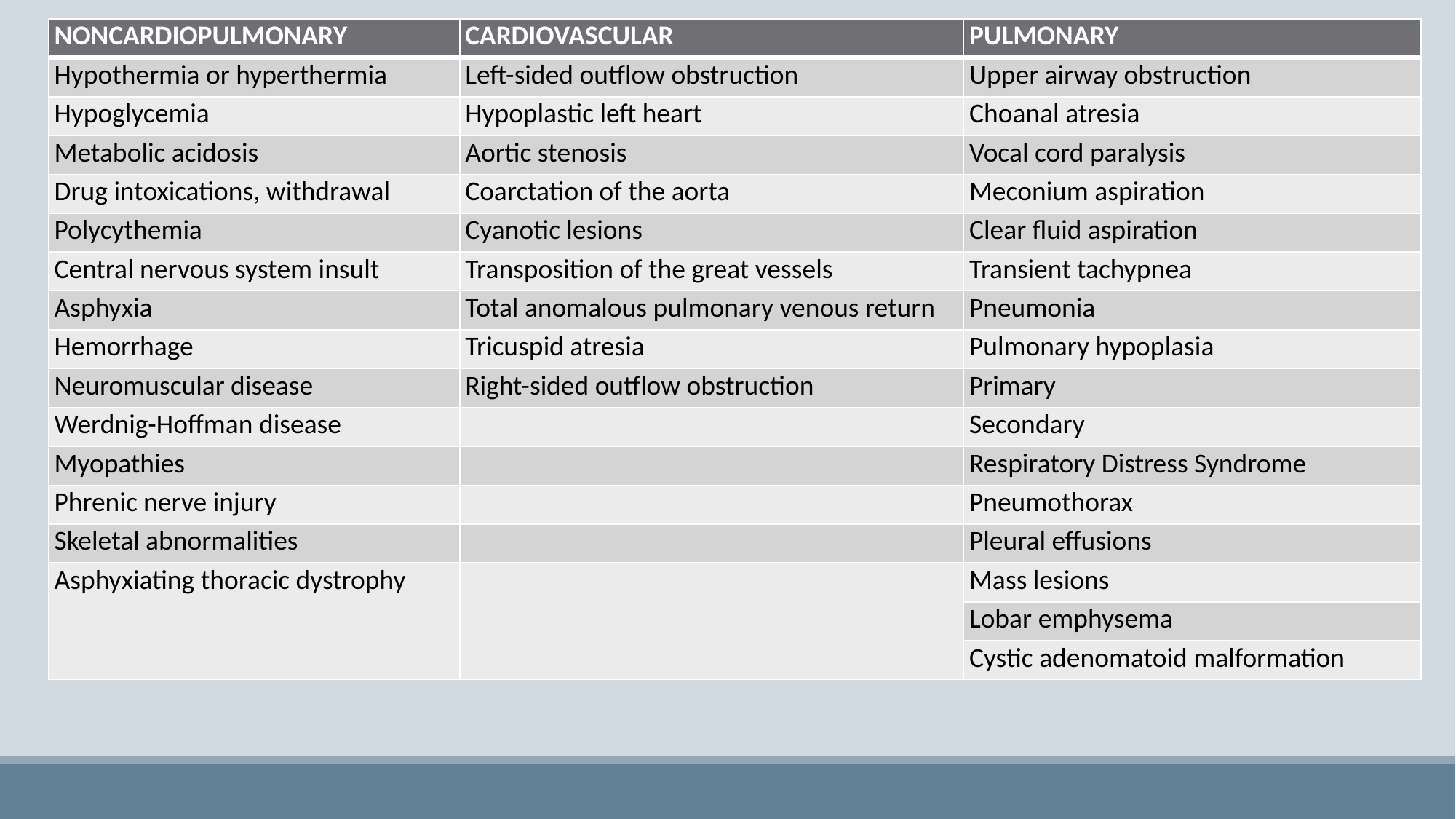

| NONCARDIOPULMONARY | CARDIOVASCULAR | PULMONARY |
| --- | --- | --- |
| Hypothermia or hyperthermia | Left-sided outflow obstruction | Upper airway obstruction |
| Hypoglycemia | Hypoplastic left heart | Choanal atresia |
| Metabolic acidosis | Aortic stenosis | Vocal cord paralysis |
| Drug intoxications, withdrawal | Coarctation of the aorta | Meconium aspiration |
| Polycythemia | Cyanotic lesions | Clear fluid aspiration |
| Central nervous system insult | Transposition of the great vessels | Transient tachypnea |
| Asphyxia | Total anomalous pulmonary venous return | Pneumonia |
| Hemorrhage | Tricuspid atresia | Pulmonary hypoplasia |
| Neuromuscular disease | Right-sided outflow obstruction | Primary |
| Werdnig-Hoffman disease |  | Secondary |
| Myopathies |  | Respiratory Distress Syndrome |
| Phrenic nerve injury |  | Pneumothorax |
| Skeletal abnormalities |  | Pleural effusions |
| Asphyxiating thoracic dystrophy |  | Mass lesions |
|  |  | Lobar emphysema |
|  |  | Cystic adenomatoid malformation |